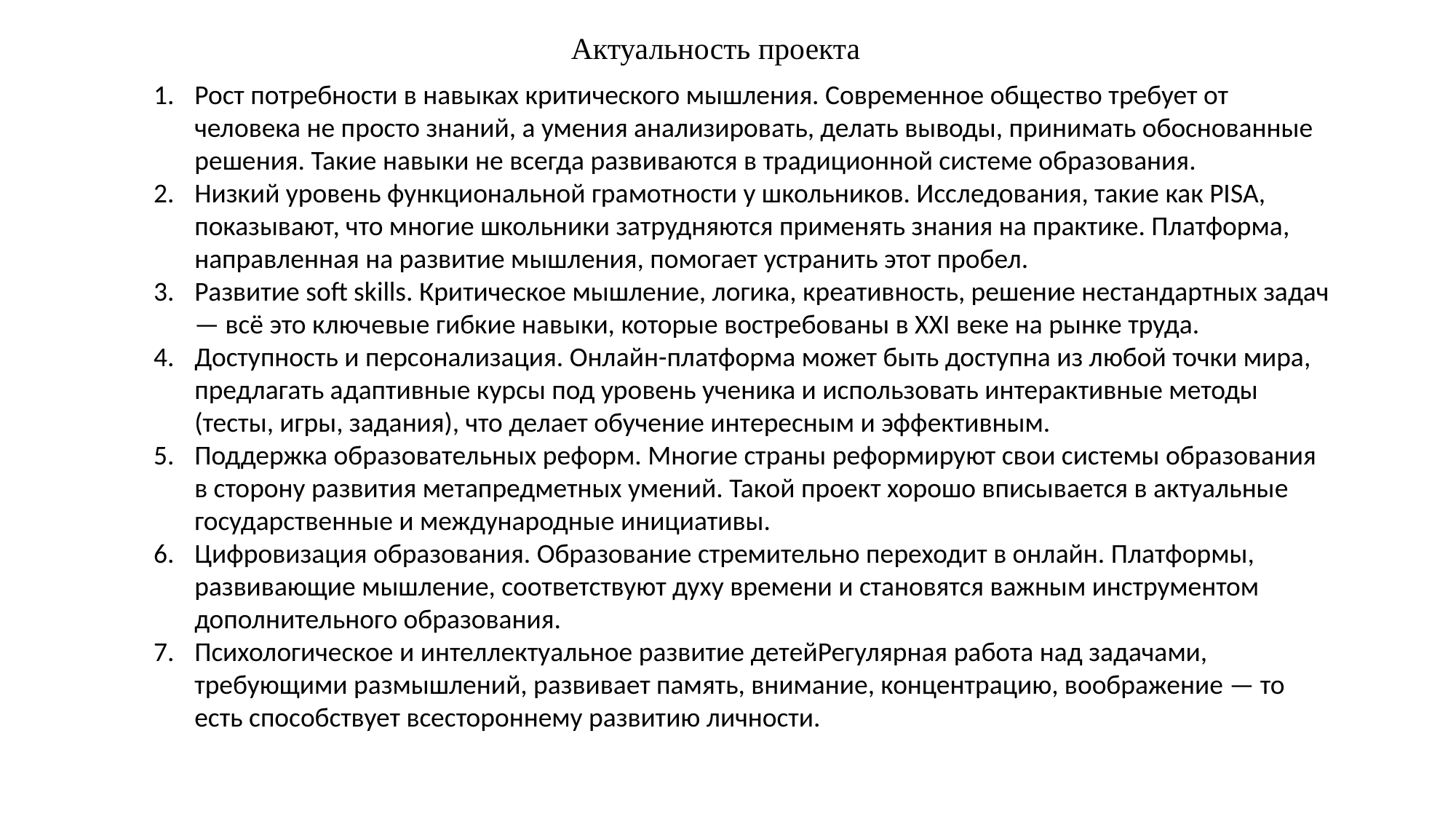

Актуальность проекта
Рост потребности в навыках критического мышления. Современное общество требует от человека не просто знаний, а умения анализировать, делать выводы, принимать обоснованные решения. Такие навыки не всегда развиваются в традиционной системе образования.
Низкий уровень функциональной грамотности у школьников. Исследования, такие как PISA, показывают, что многие школьники затрудняются применять знания на практике. Платформа, направленная на развитие мышления, помогает устранить этот пробел.
Развитие soft skills. Критическое мышление, логика, креативность, решение нестандартных задач — всё это ключевые гибкие навыки, которые востребованы в XXI веке на рынке труда.
Доступность и персонализация. Онлайн-платформа может быть доступна из любой точки мира, предлагать адаптивные курсы под уровень ученика и использовать интерактивные методы (тесты, игры, задания), что делает обучение интересным и эффективным.
Поддержка образовательных реформ. Многие страны реформируют свои системы образования в сторону развития метапредметных умений. Такой проект хорошо вписывается в актуальные государственные и международные инициативы.
Цифровизация образования. Образование стремительно переходит в онлайн. Платформы, развивающие мышление, соответствуют духу времени и становятся важным инструментом дополнительного образования.
Психологическое и интеллектуальное развитие детейРегулярная работа над задачами, требующими размышлений, развивает память, внимание, концентрацию, воображение — то есть способствует всестороннему развитию личности.